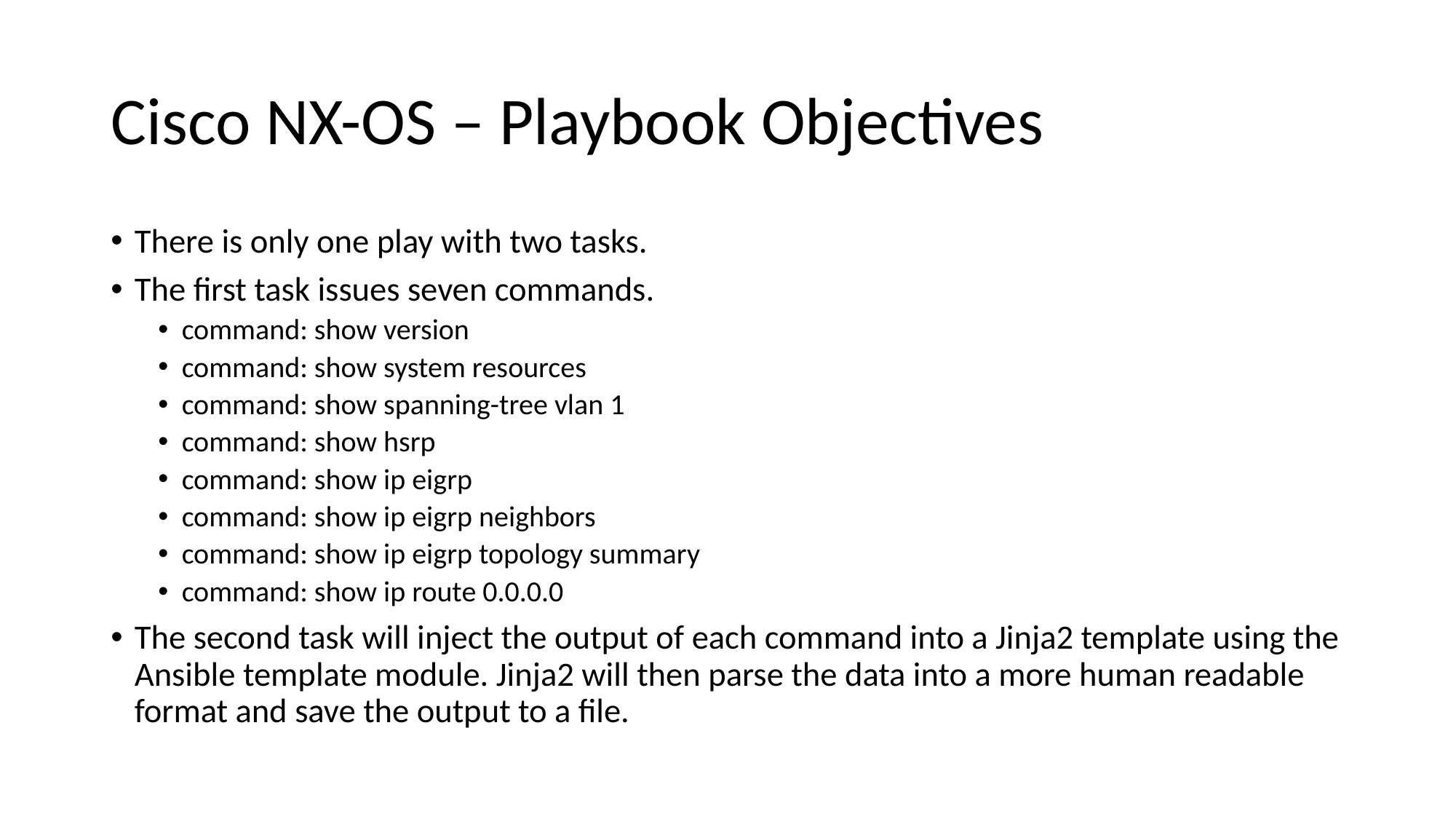

# Cisco NX-OS – Playbook Objectives
There is only one play with two tasks.
The first task issues seven commands.
command: show version
command: show system resources
command: show spanning-tree vlan 1
command: show hsrp
command: show ip eigrp
command: show ip eigrp neighbors
command: show ip eigrp topology summary
command: show ip route 0.0.0.0
The second task will inject the output of each command into a Jinja2 template using the Ansible template module. Jinja2 will then parse the data into a more human readable format and save the output to a file.